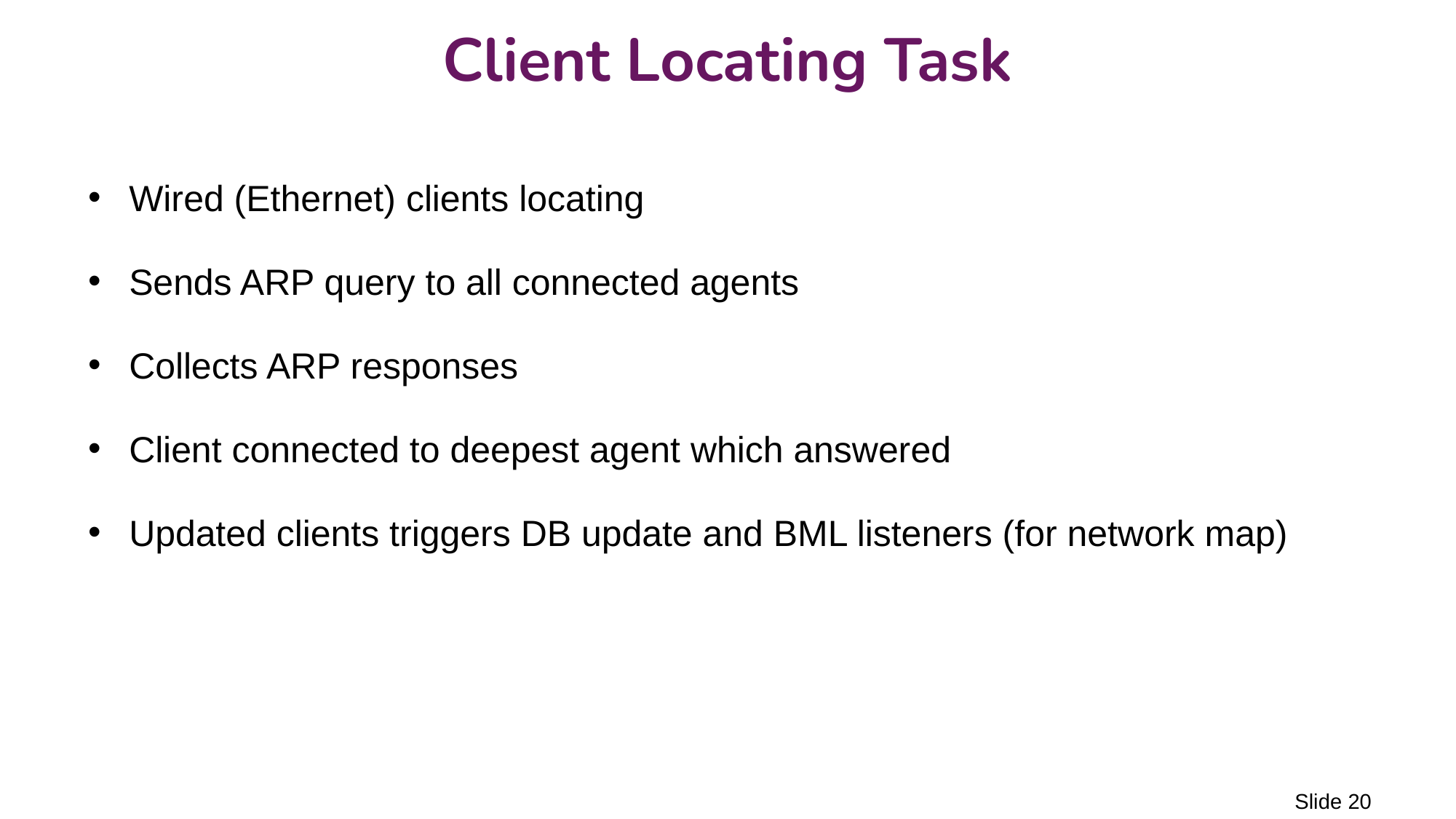

# Client Locating Task
Wired (Ethernet) clients locating
Sends ARP query to all connected agents
Collects ARP responses
Client connected to deepest agent which answered
Updated clients triggers DB update and BML listeners (for network map)
Slide 20